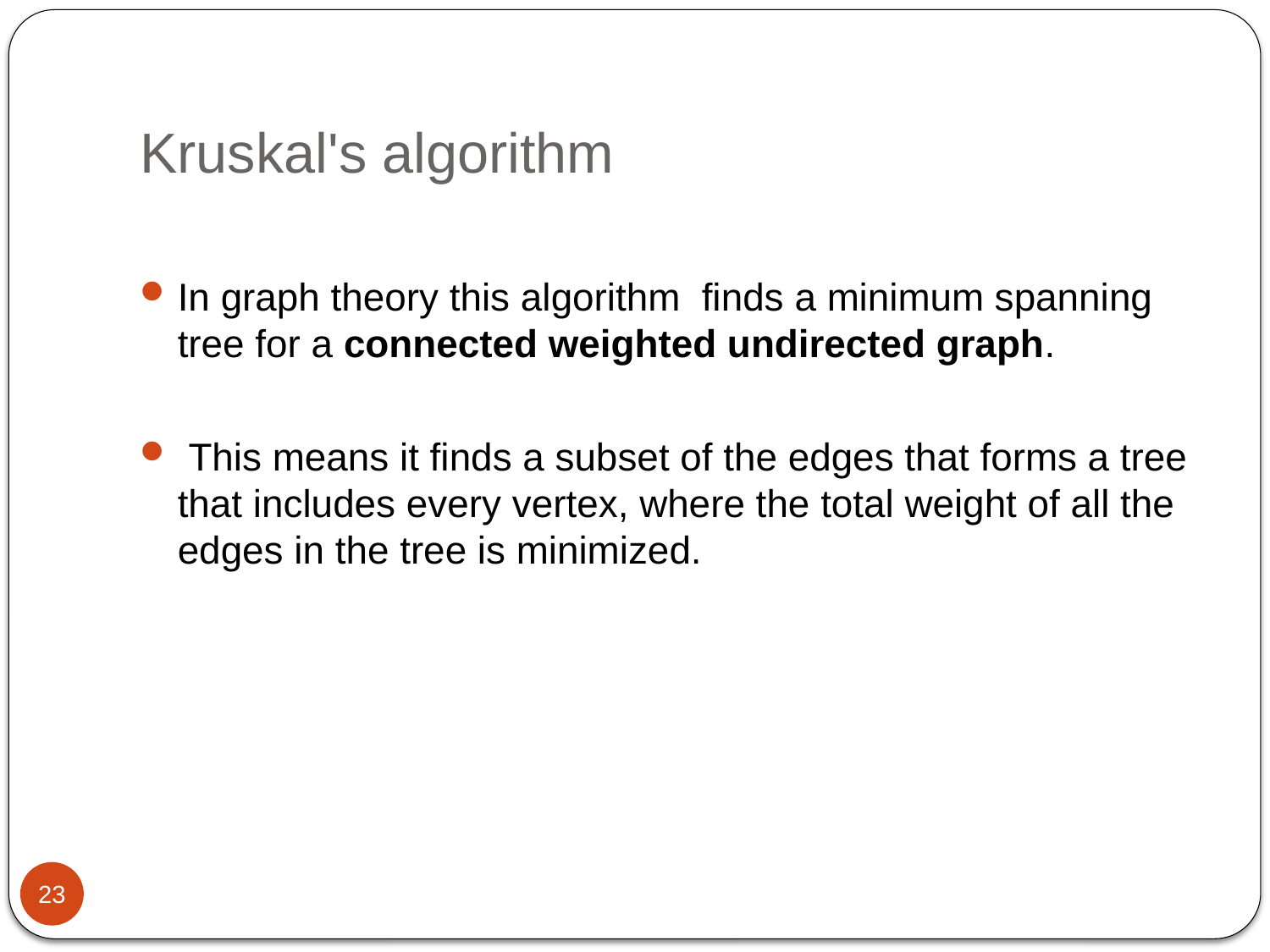

# Kruskal's algorithm

In graph theory this algorithm  finds a minimum spanning tree for a connected weighted undirected graph.

 This means it finds a subset of the edges that forms a tree that includes every vertex, where the total weight of all the edges in the tree is minimized.

23